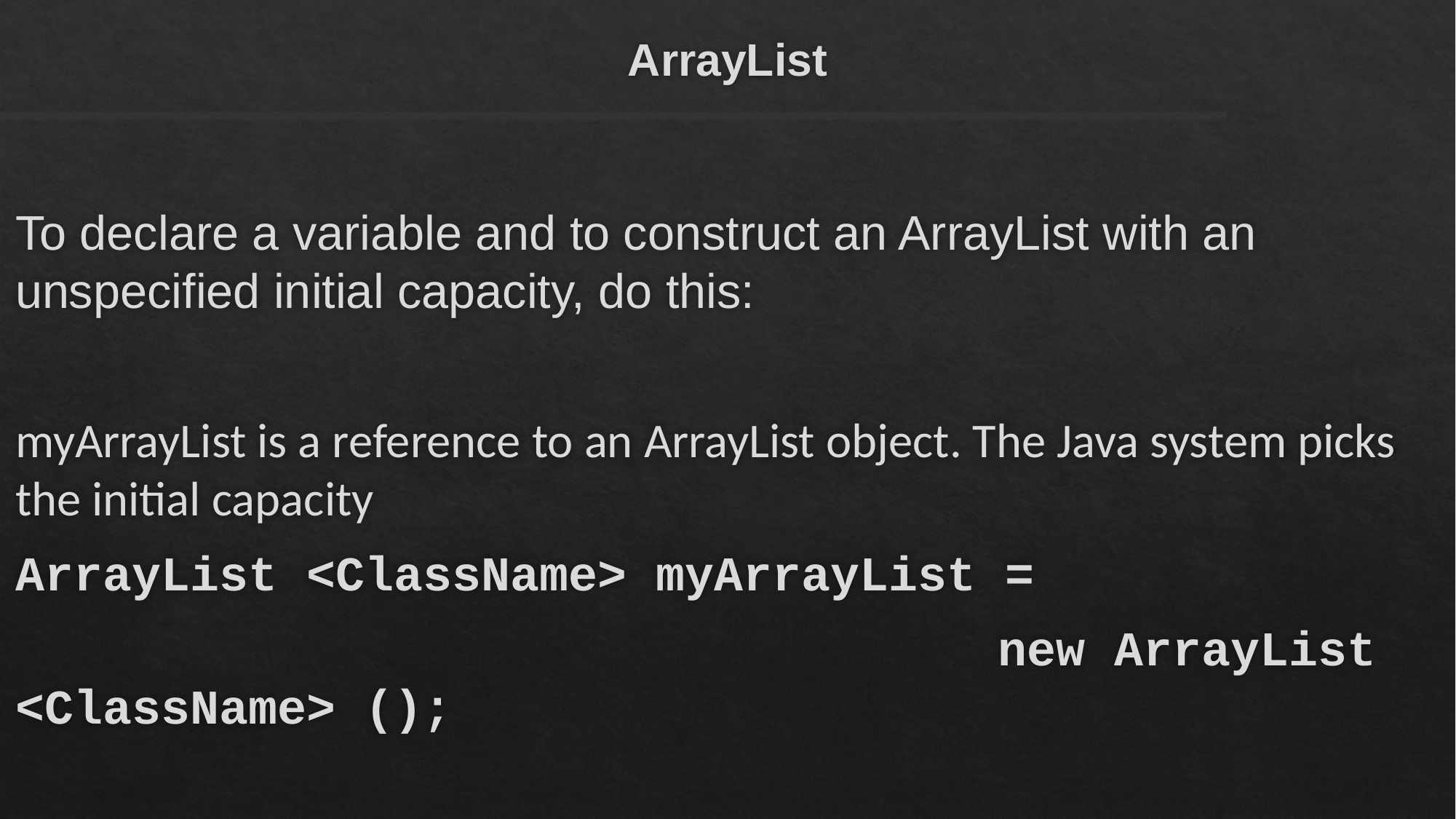

# ArrayList
To declare a variable and to construct an ArrayList with an unspecified initial capacity, do this:

myArrayList is a reference to an ArrayList object. The Java system picks the initial capacity
ArrayList <ClassName> myArrayList =
									new ArrayList <ClassName> ();